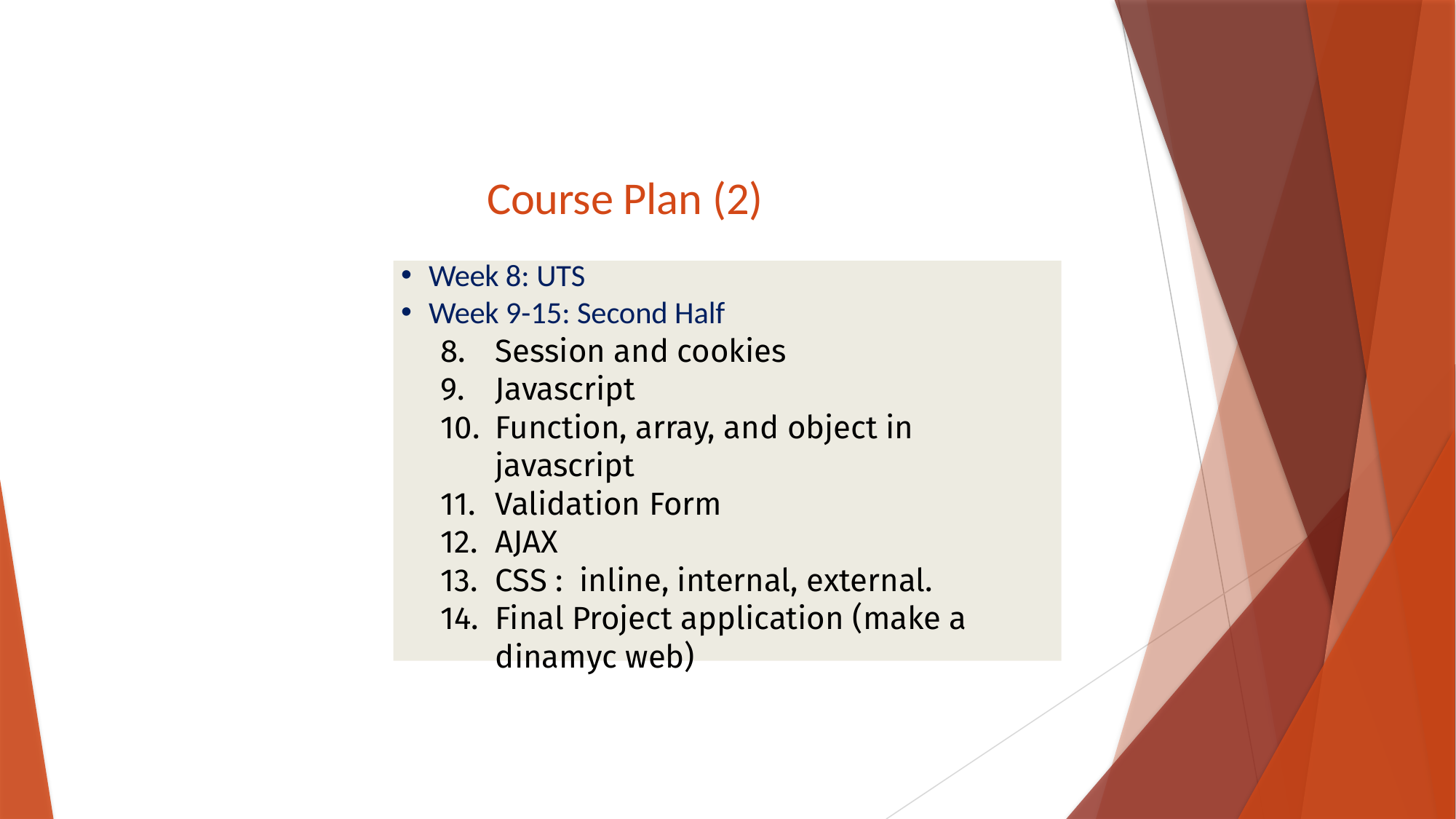

# Course Plan (2)
Week 8: UTS
Week 9-15: Second Half
Session and cookies
Javascript
Function, array, and object in javascript
Validation Form
AJAX
CSS :  inline, internal, external.
Final Project application (make a dinamyc web)